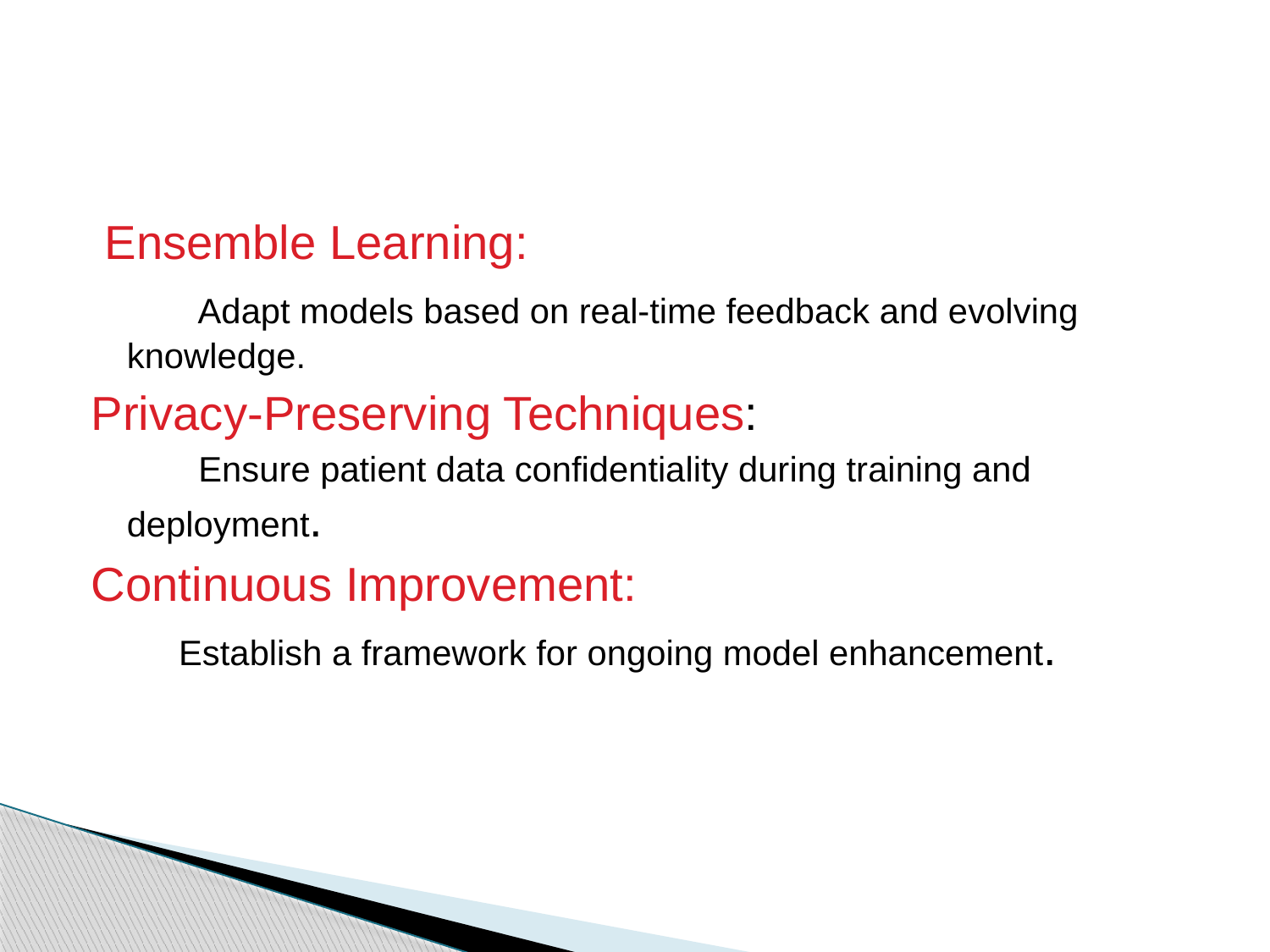

Ensemble Learning:
        Adapt models based on real-time feedback and evolving knowledge.
Privacy-Preserving Techniques:
           Ensure patient data confidentiality during training and deployment.
Continuous Improvement:
         Establish a framework for ongoing model enhancement.